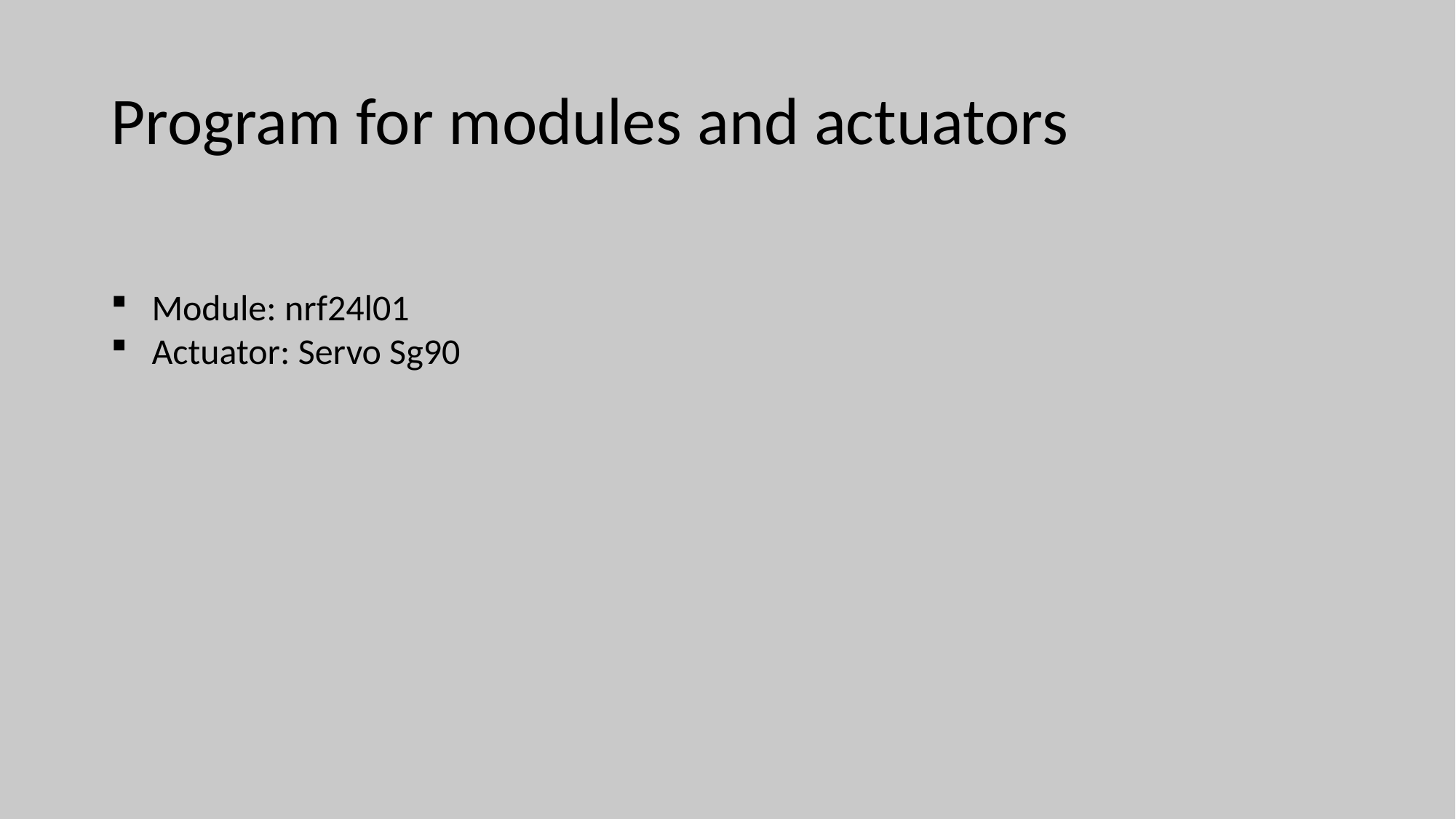

# Program for modules and actuators
Module: nrf24l01
Actuator: Servo Sg90